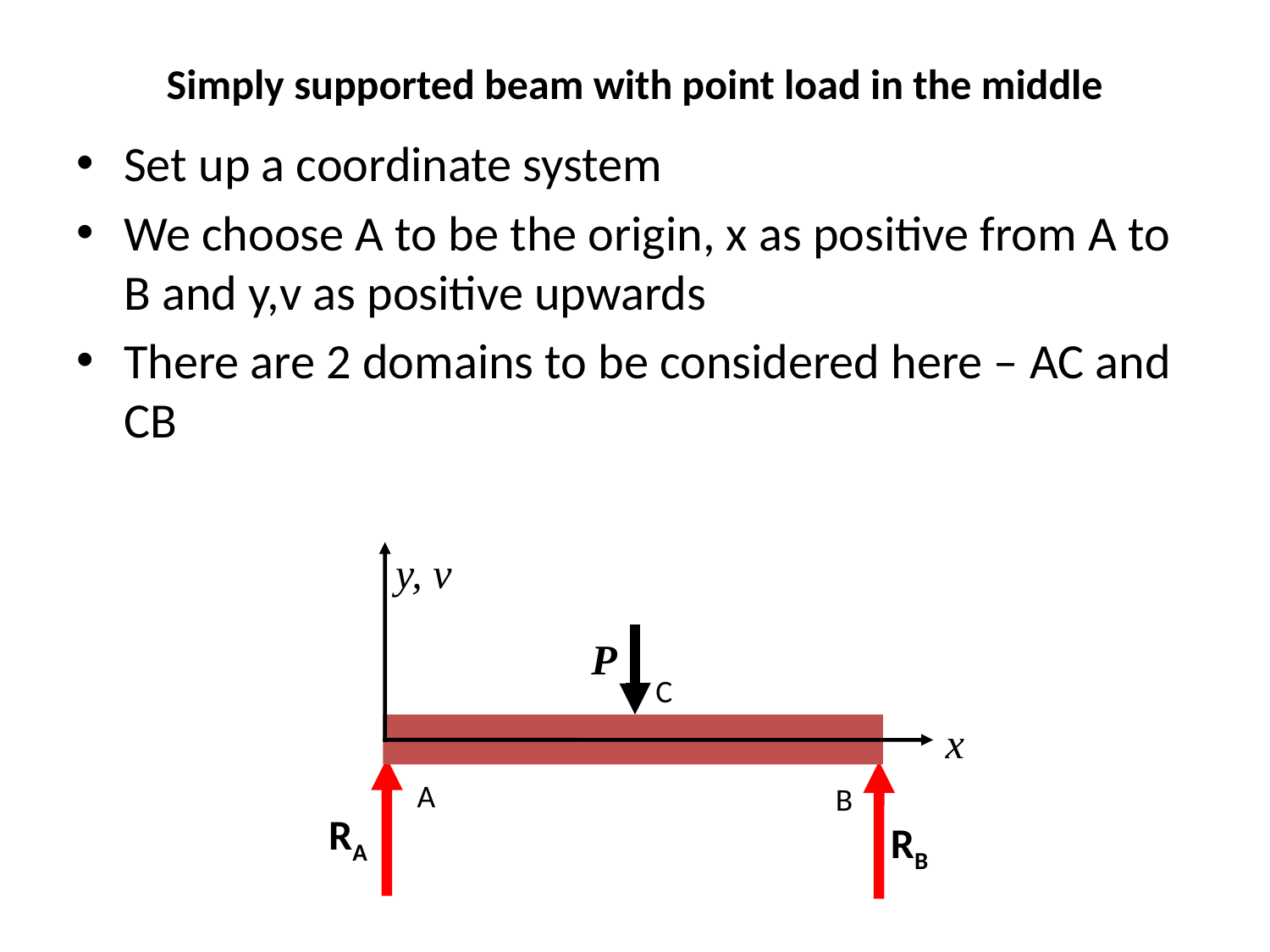

# Simply supported beam with point load in the middle
Set up a coordinate system
We choose A to be the origin, x as positive from A to B and y,v as positive upwards
There are 2 domains to be considered here – AC and CB

y, v

 P

A
B
C

RA
RB
x